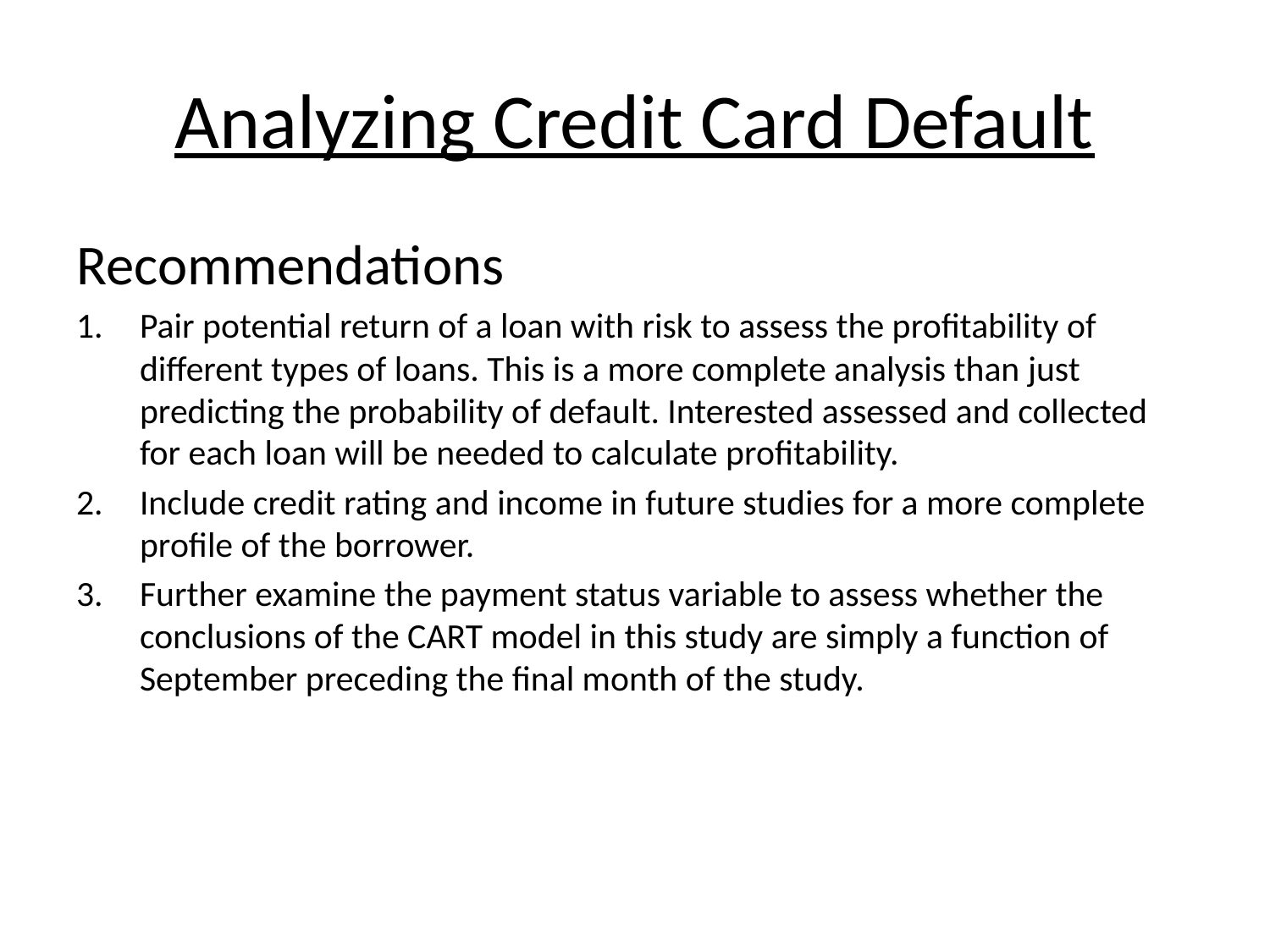

# Analyzing Credit Card Default
Recommendations
Pair potential return of a loan with risk to assess the profitability of different types of loans. This is a more complete analysis than just predicting the probability of default. Interested assessed and collected for each loan will be needed to calculate profitability.
Include credit rating and income in future studies for a more complete profile of the borrower.
Further examine the payment status variable to assess whether the conclusions of the CART model in this study are simply a function of September preceding the final month of the study.